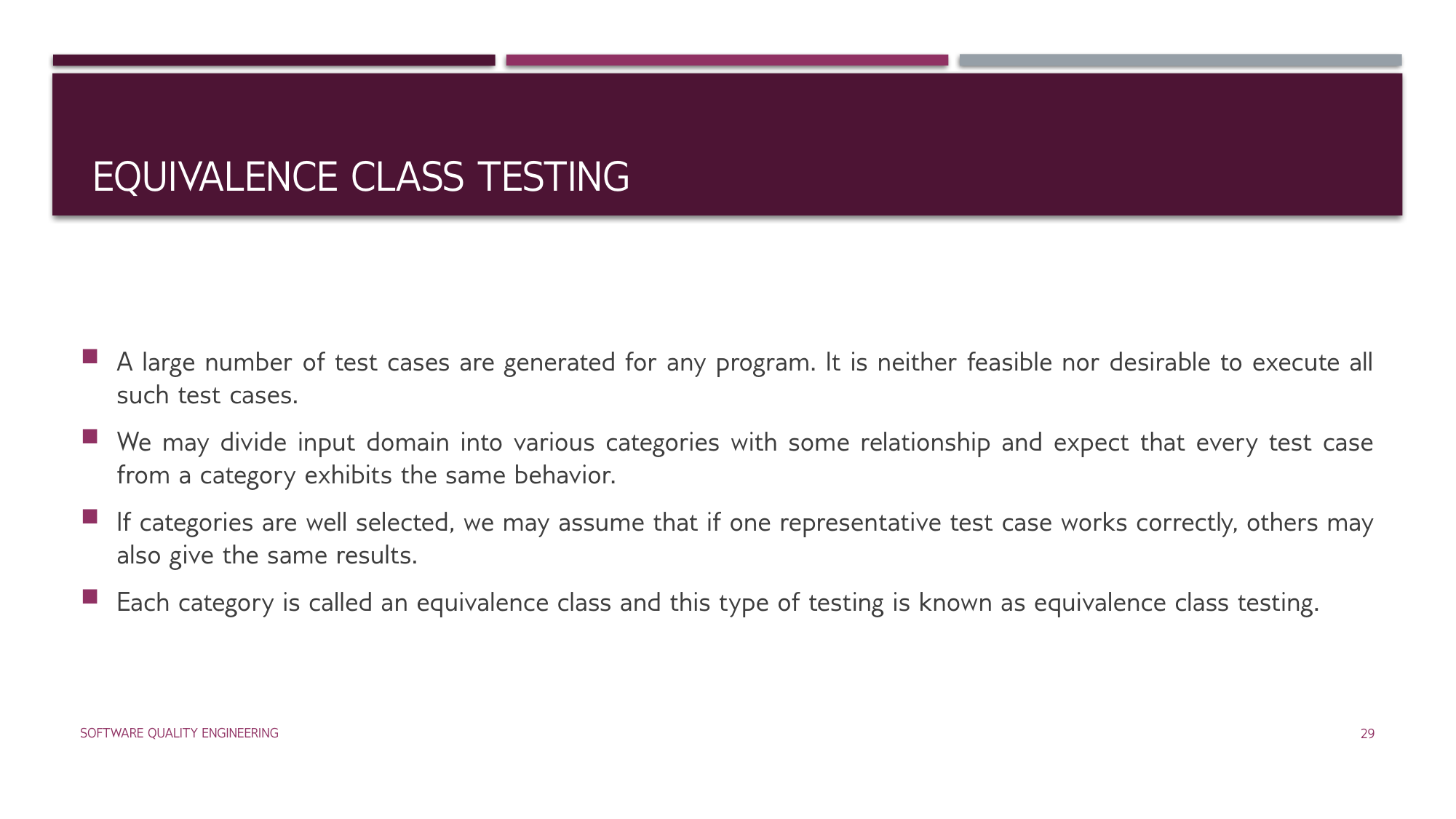

# EQUIVALENCE CLASS TESTING
A large number of test cases are generated for any program. It is neither feasible nor desirable to execute all such test cases.
We may divide input domain into various categories with some relationship and expect that every test case from a category exhibits the same behavior.
If categories are well selected, we may assume that if one representative test case works correctly, others may also give the same results.
Each category is called an equivalence class and this type of testing is known as equivalence class testing.
Software Quality Engineering
29